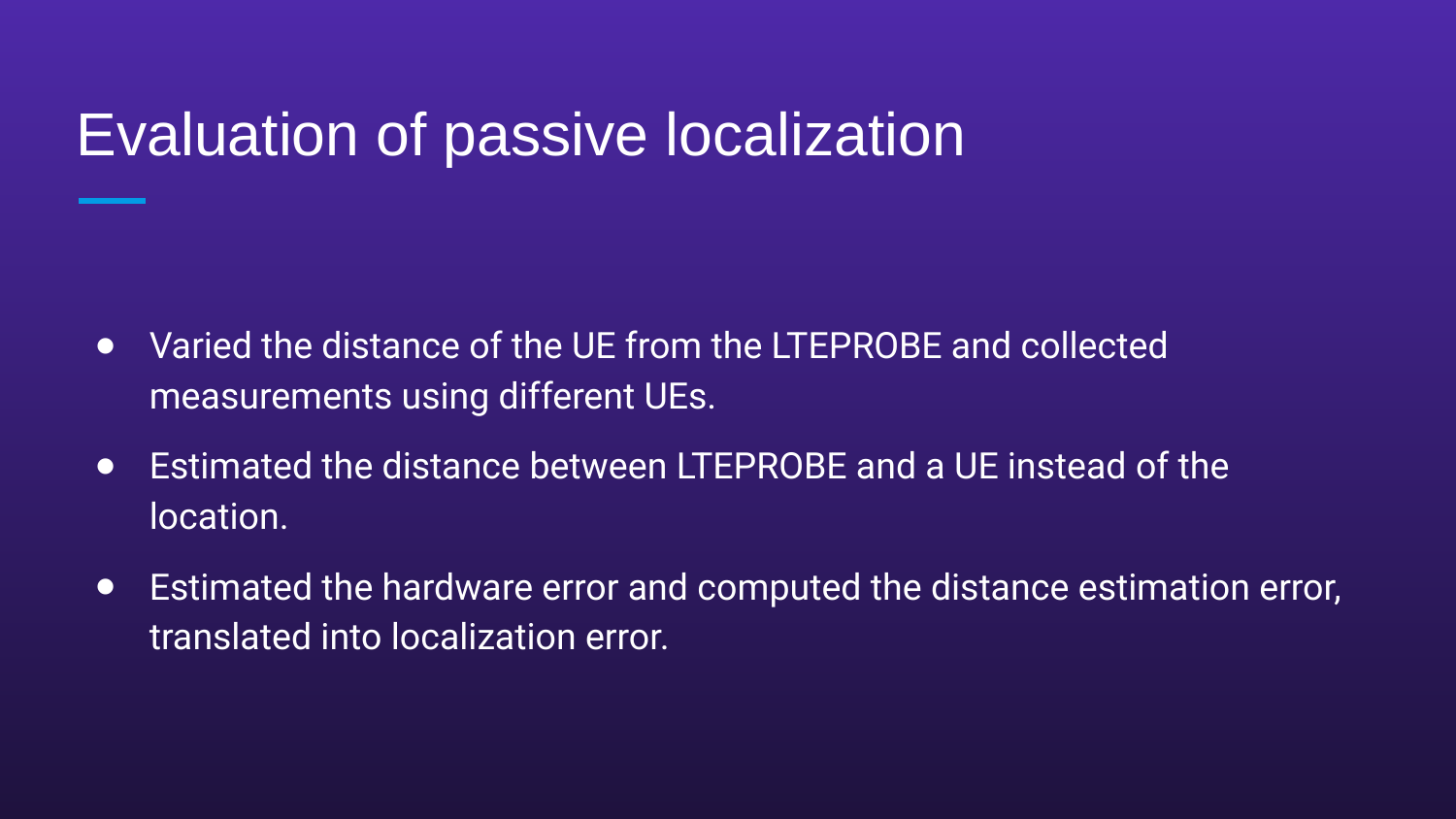

# Evaluation of passive localization

Varied the distance of the UE from the LTEPROBE and collected measurements using different UEs.
Estimated the distance between LTEPROBE and a UE instead of the location.
Estimated the hardware error and computed the distance estimation error, translated into localization error.